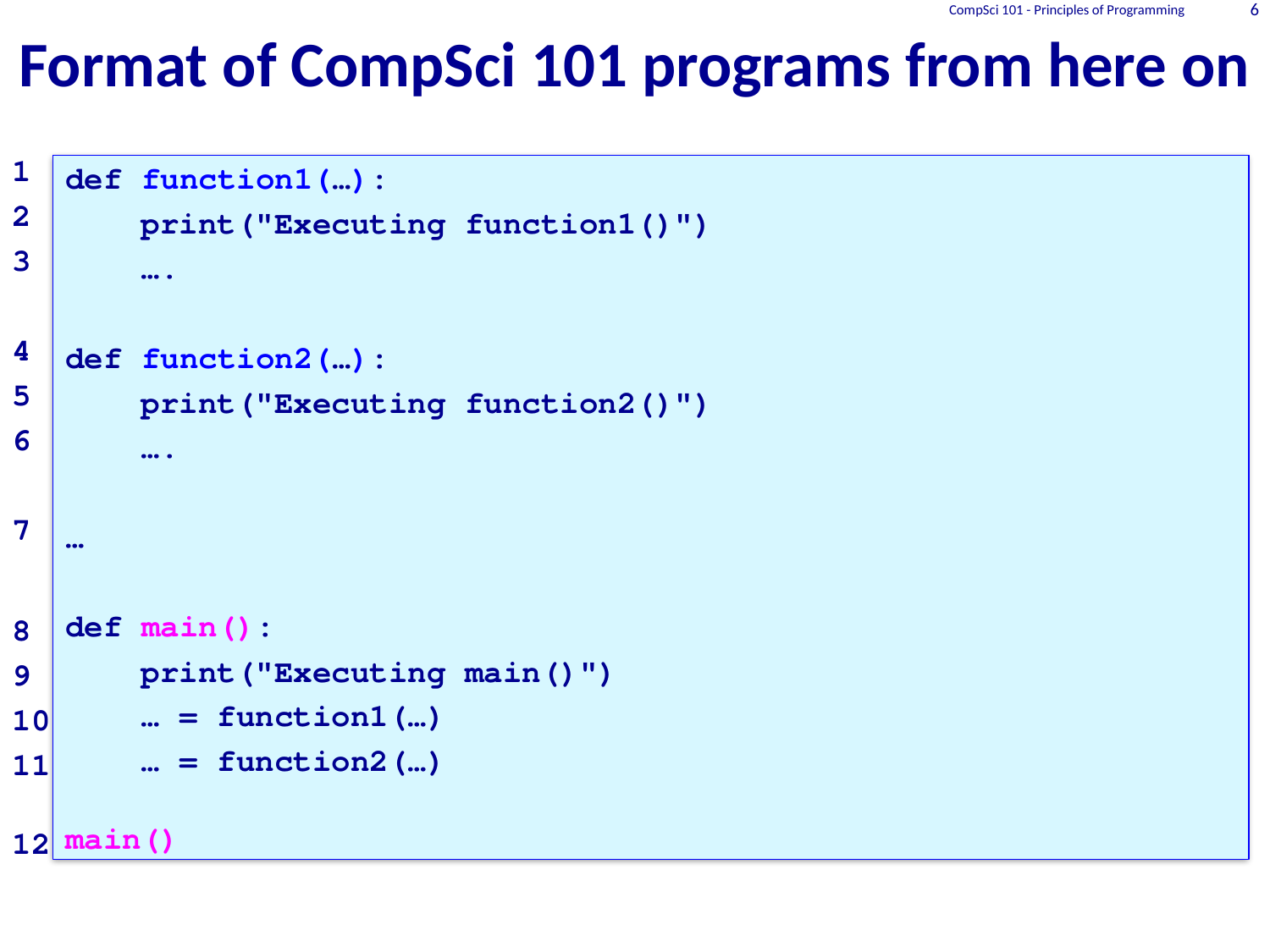

# Format of CompSci 101 programs from here on
CompSci 101 - Principles of Programming
6
1
2
3

4
5
6

7

8
9
10
11

12

def function1(…):
	print("Executing function1()")
	….

def function2(…):
	print("Executing function2()")
	….

…

def main():
	print("Executing main()")
	… = function1(…)
	… = function2(…)

main()